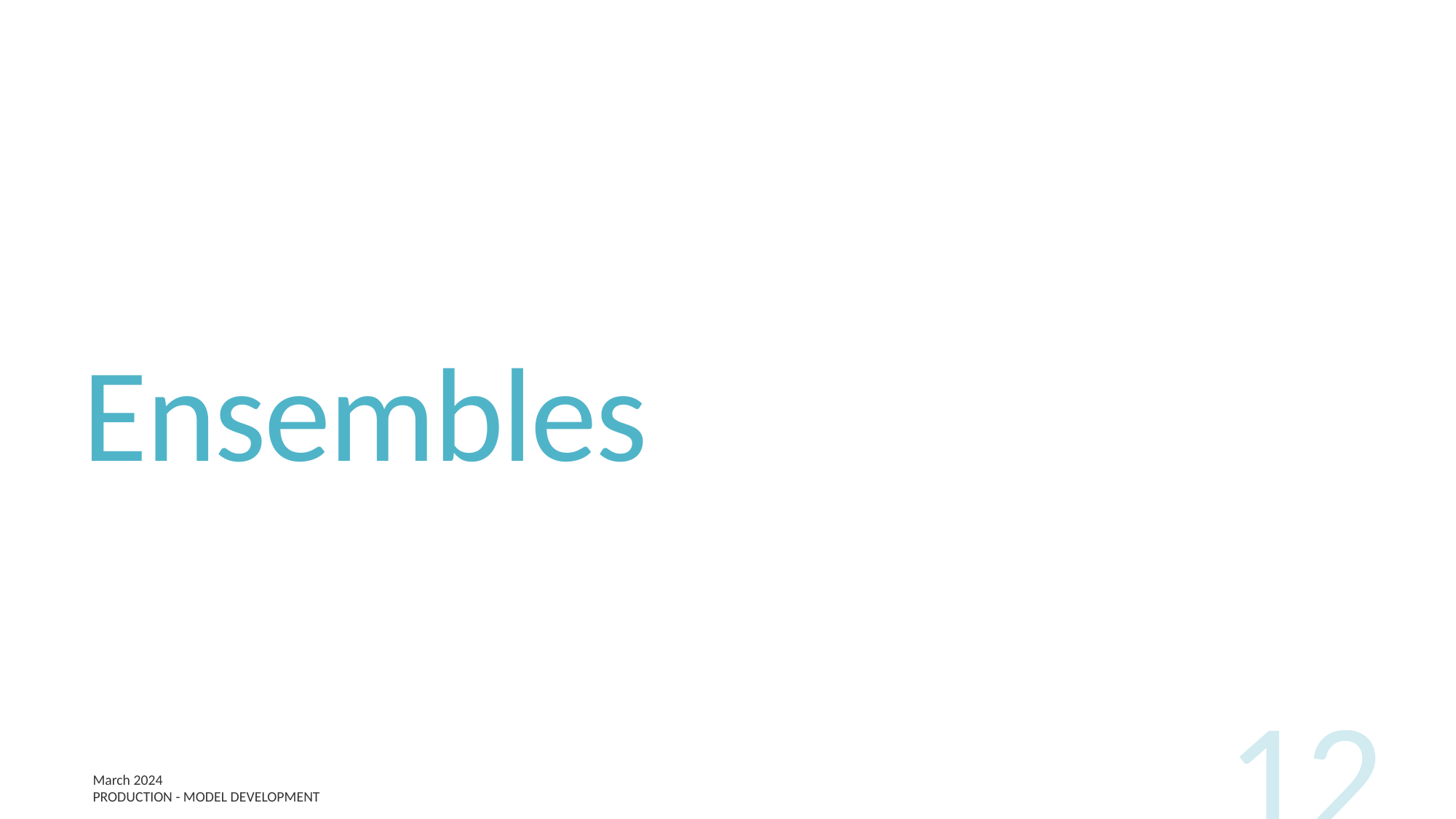

# Ensembles
12
March 2024
Production - Model Development